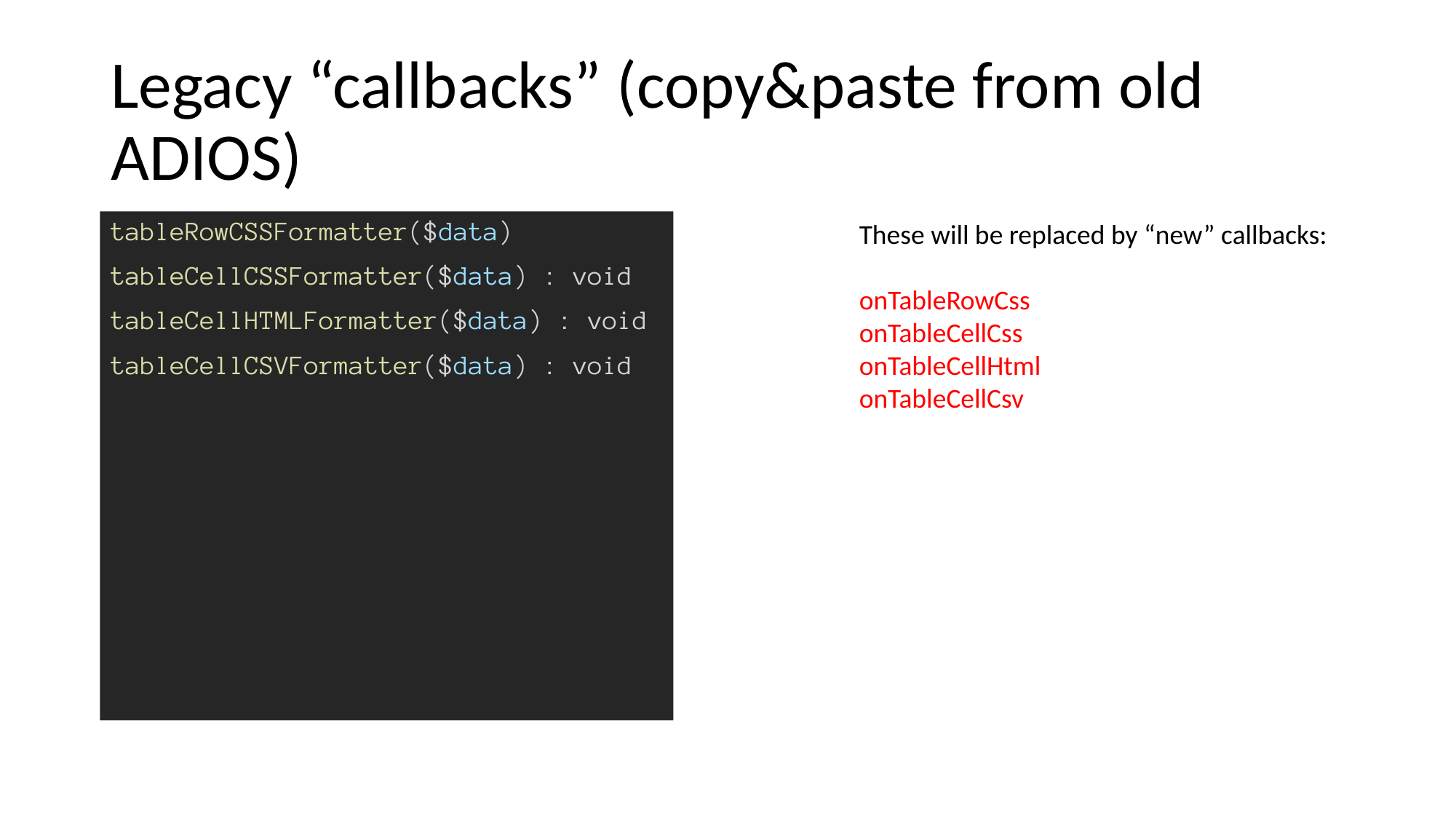

# Legacy “callbacks” (copy&paste from old ADIOS)
tableRowCSSFormatter($data)
tableCellCSSFormatter($data) : void
tableCellHTMLFormatter($data) : void
tableCellCSVFormatter($data) : void
These will be replaced by “new” callbacks:

onTableRowCss
onTableCellCss
onTableCellHtml
onTableCellCsv